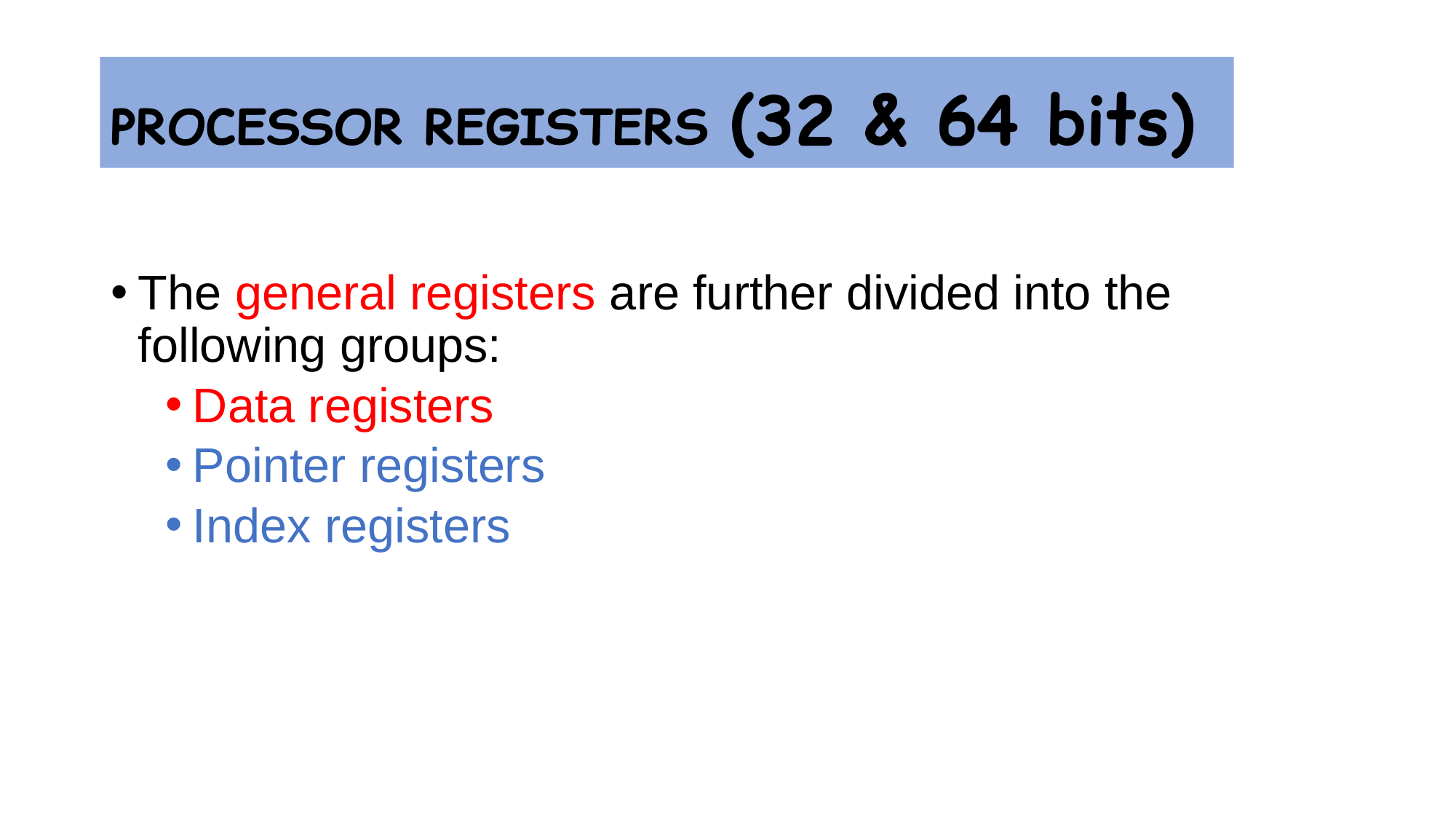

# PROCESSOR REGISTERS (32 & 64 bits)

The general registers are further divided into the following groups:
Data registers
Pointer registers
Index registers